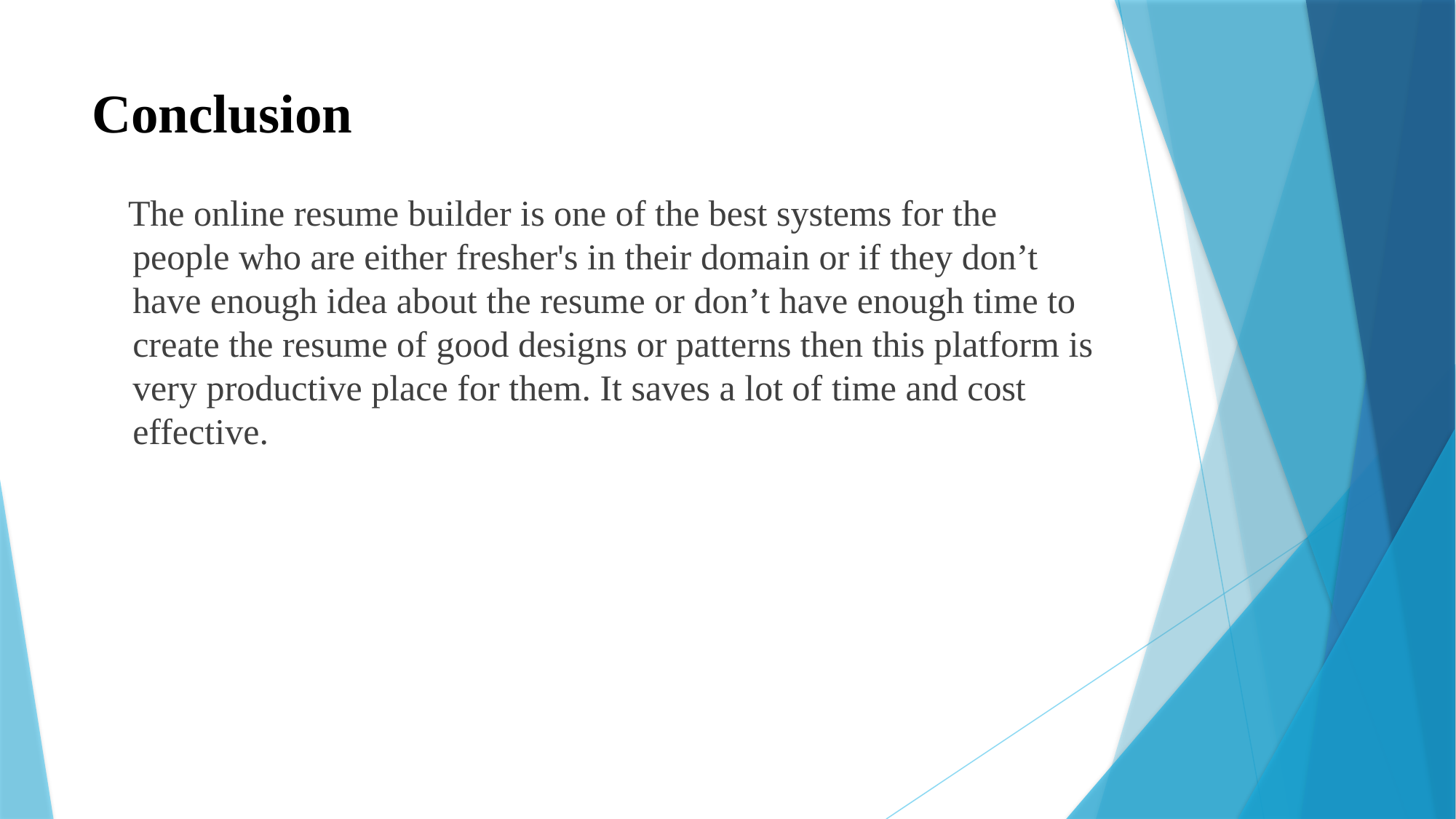

# Conclusion
    The online resume builder is one of the best systems for the people who are either fresher's in their domain or if they don’t have enough idea about the resume or don’t have enough time to create the resume of good designs or patterns then this platform is very productive place for them. It saves a lot of time and cost effective.